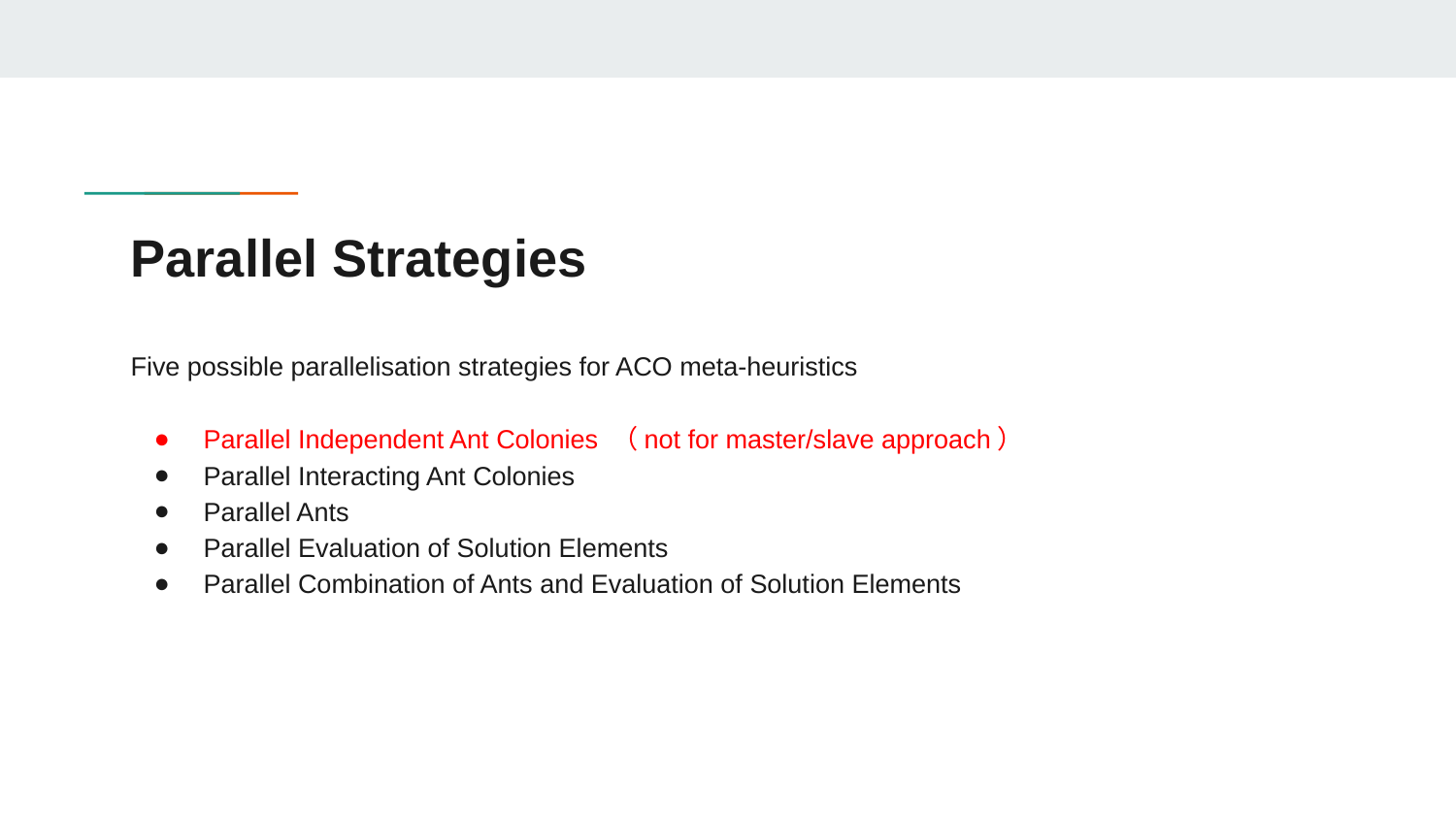

# Parallel Strategies
Five possible parallelisation strategies for ACO meta-heuristics

Parallel Independent Ant Colonies （not for master/slave approach）
Parallel Interacting Ant Colonies
Parallel Ants
Parallel Evaluation of Solution Elements
Parallel Combination of Ants and Evaluation of Solution Elements